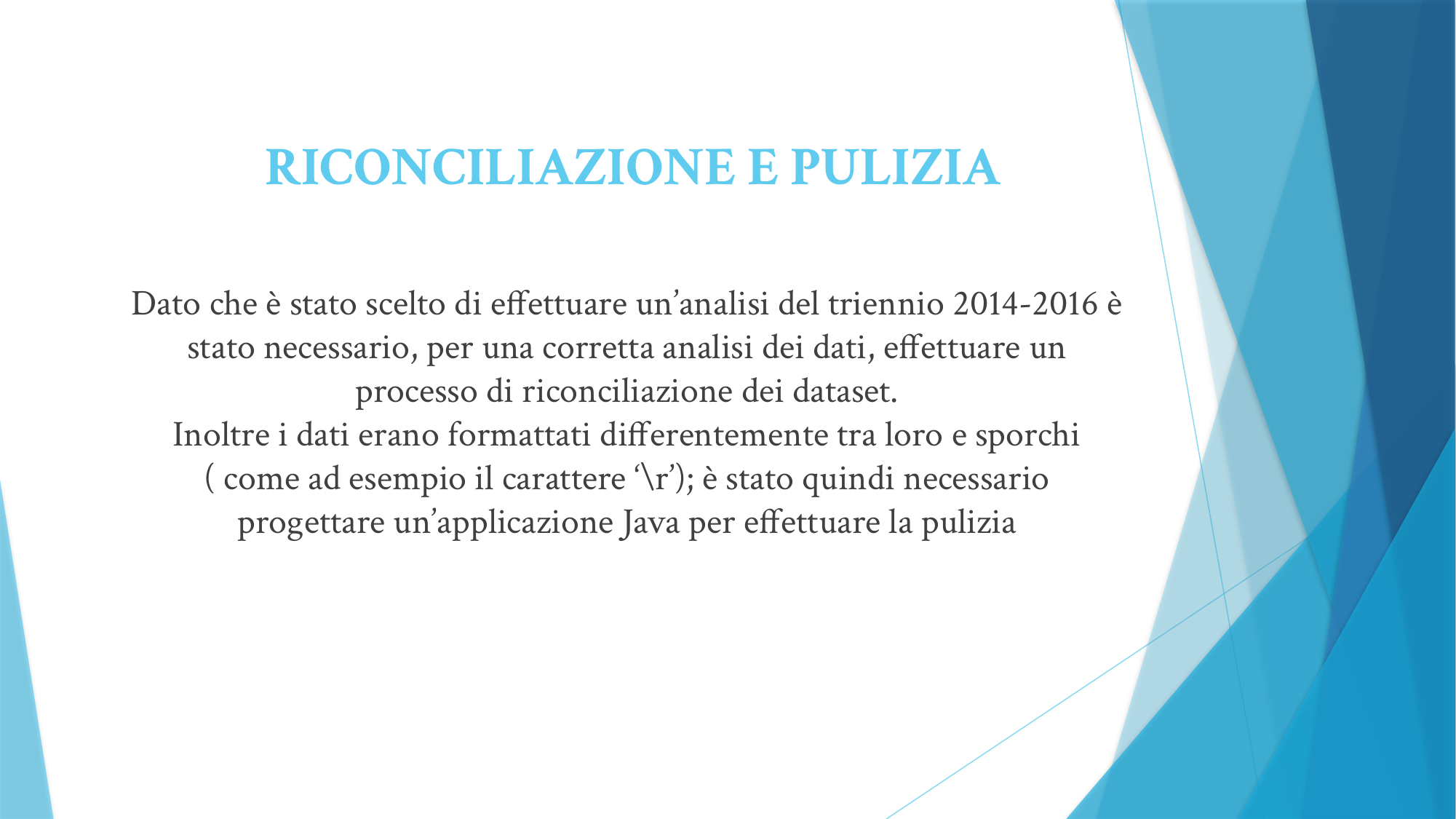

# RICONCILIAZIONE E PULIZIA
Dato che è stato scelto di effettuare un’analisi del triennio 2014-2016 è stato necessario, per una corretta analisi dei dati, effettuare un processo di riconciliazione dei dataset.
Inoltre i dati erano formattati differentemente tra loro e sporchi ( come ad esempio il carattere ‘\r’); è stato quindi necessario progettare un’applicazione Java per effettuare la pulizia